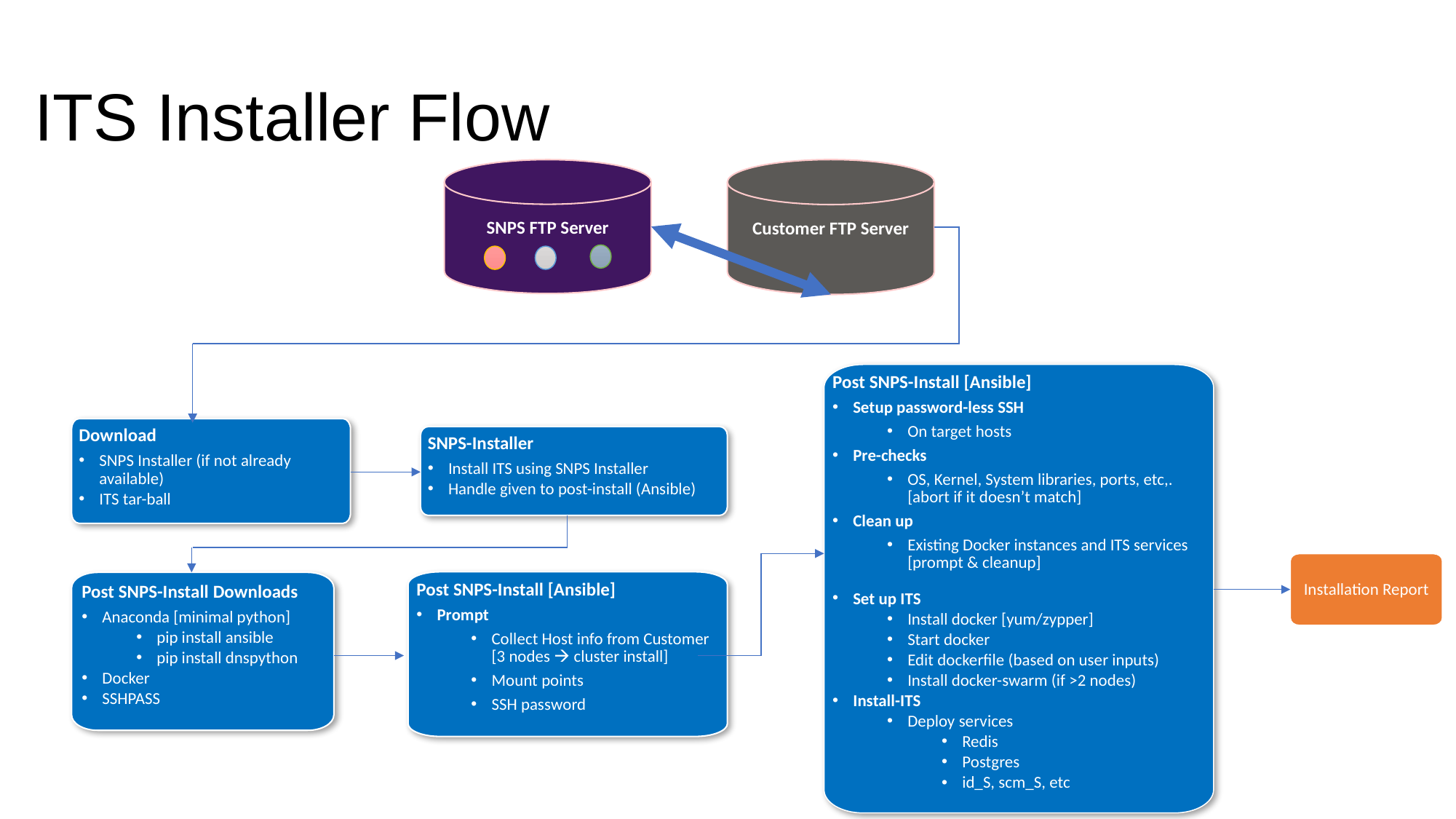

# ITS Installer Flow

SNPS FTP Server

Customer FTP Server

Post SNPS-Install [Ansible]
Setup password-less SSH
On target hosts
Pre-checks
OS, Kernel, System libraries, ports, etc,. [abort if it doesn’t match]
Clean up
Existing Docker instances and ITS services [prompt & cleanup]
Set up ITS
Install docker [yum/zypper]
Start docker
Edit dockerfile (based on user inputs)
Install docker-swarm (if >2 nodes)
Install-ITS
Deploy services
Redis
Postgres
id_S, scm_S, etc

Download
SNPS Installer (if not already available)
ITS tar-ball
SNPS-Installer
Install ITS using SNPS Installer
Handle given to post-install (Ansible)
Installation Report
Post SNPS-Install [Ansible]
Prompt
Collect Host info from Customer [3 nodes 🡪 cluster install]
Mount points
SSH password
Post SNPS-Install Downloads
Anaconda [minimal python]
pip install ansible
pip install dnspython
Docker
SSHPASS